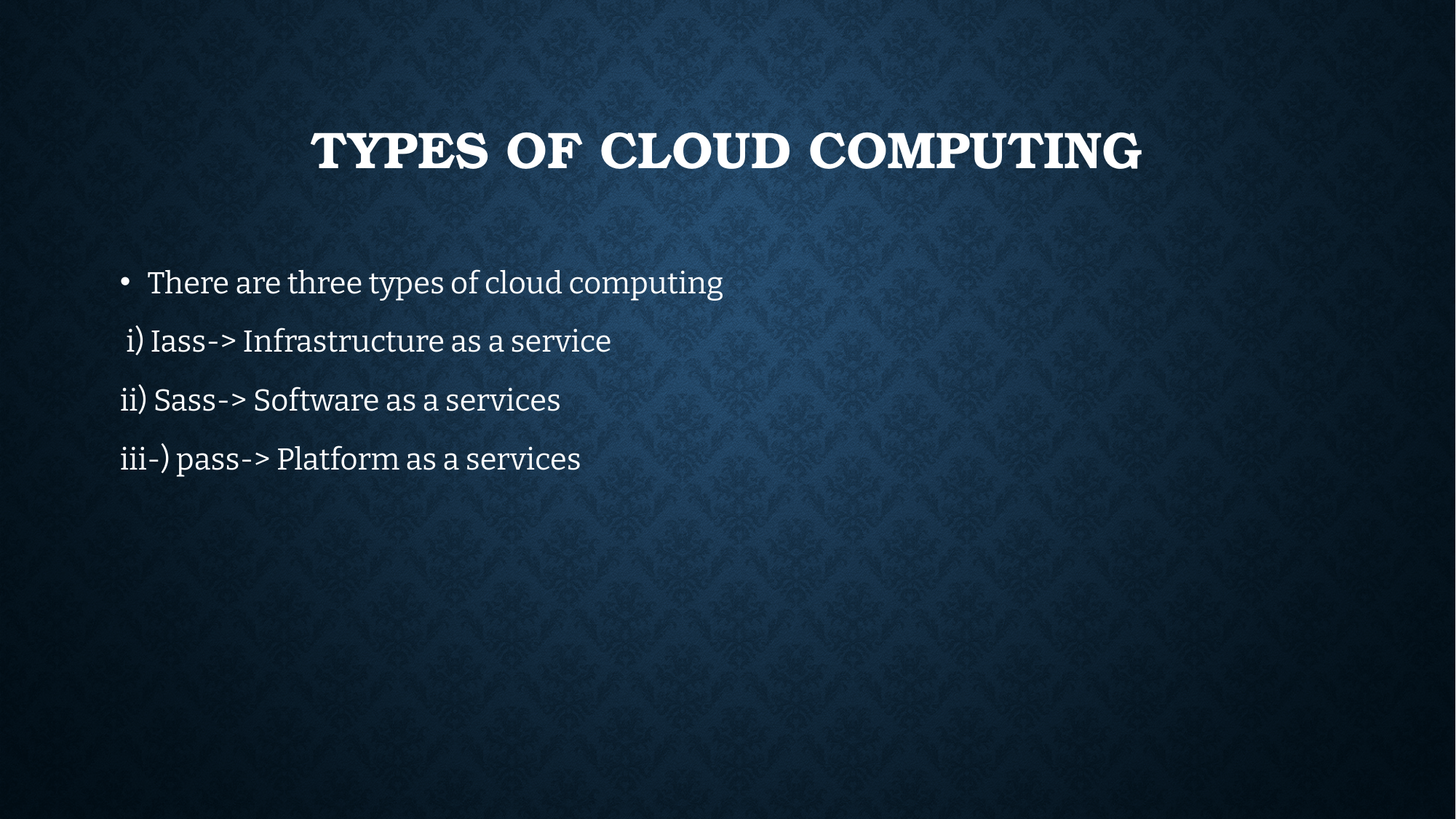

# Types of cloud computing
There are three types of cloud computing
 i) Iass-> Infrastructure as a service
ii) Sass-> Software as a services
iii-) pass-> Platform as a services